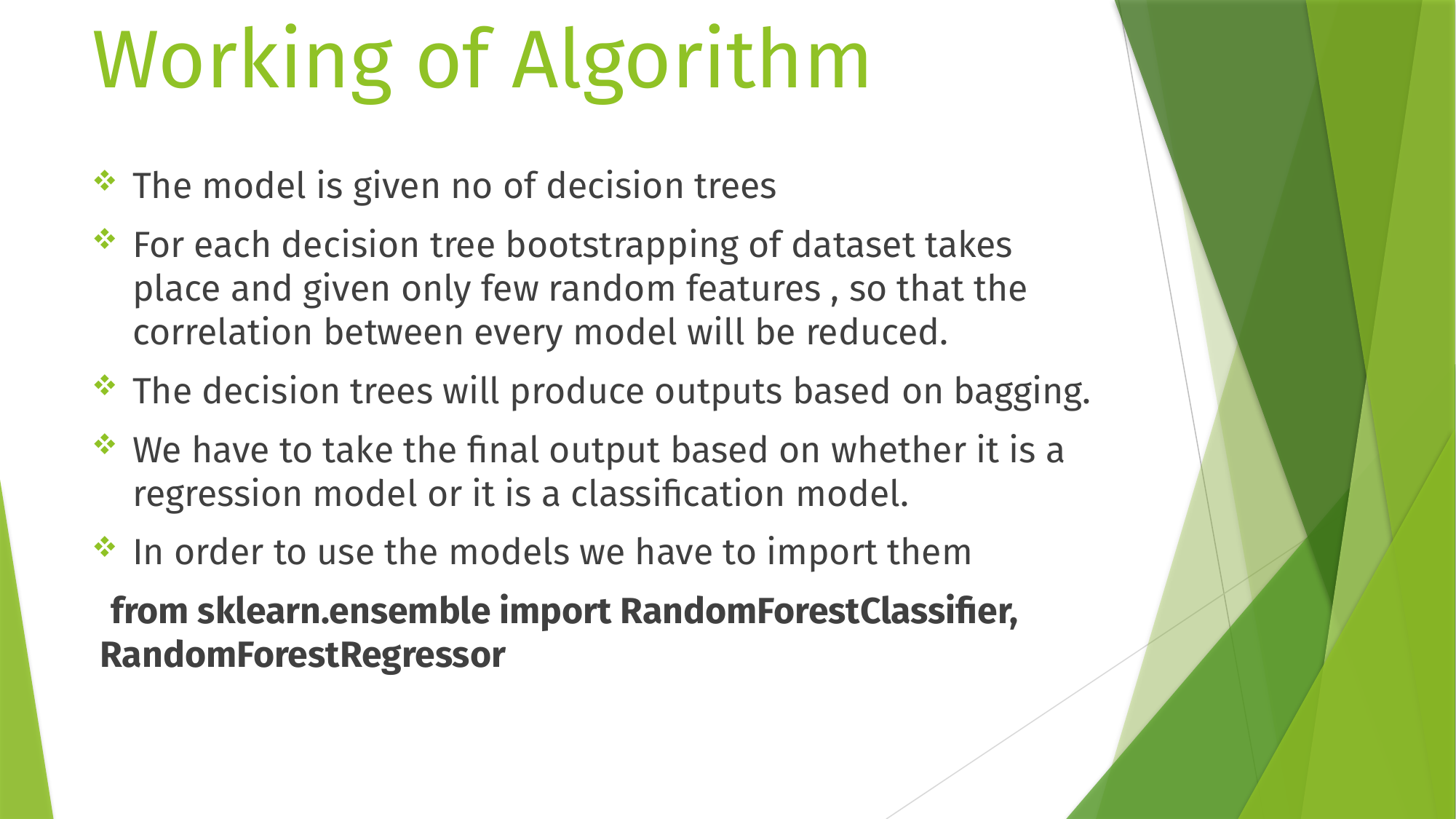

# Working of Algorithm
The model is given no of decision trees
For each decision tree bootstrapping of dataset takes place and given only few random features , so that the correlation between every model will be reduced.
The decision trees will produce outputs based on bagging.
We have to take the final output based on whether it is a regression model or it is a classification model.
In order to use the models we have to import them
  from sklearn.ensemble import RandomForestClassifier,           RandomForestRegressor